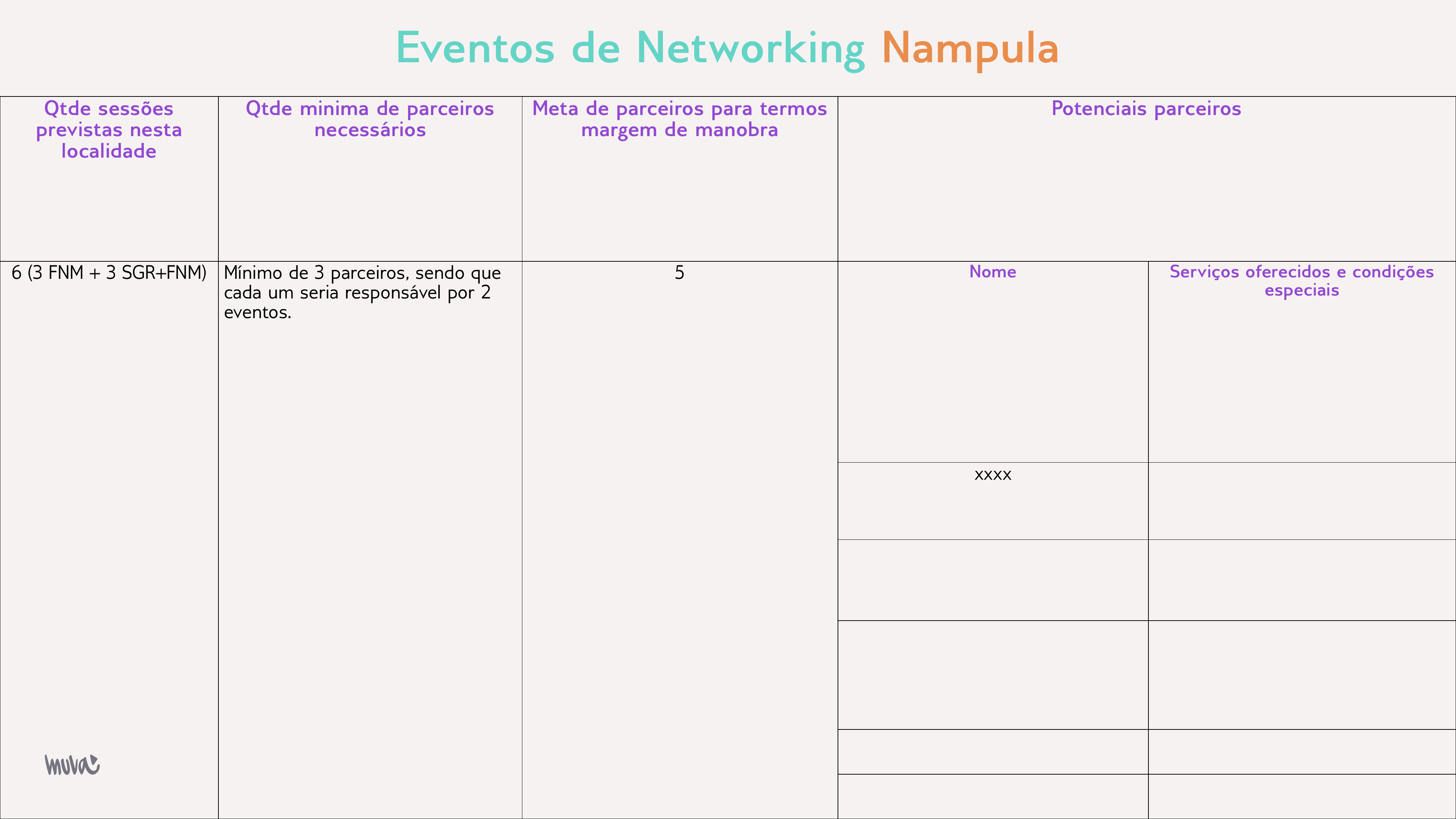

# Eventos de Networking Nampula
| Qtde sessões previstas nesta localidade | Qtde minima de parceiros necessários | Meta de parceiros para termos margem de manobra | Potenciais parceiros |  |
| --- | --- | --- | --- | --- |
| 6 (3 FNM + 3 SGR+FNM) | Mínimo de 3 parceiros, sendo que cada um seria responsável por 2 eventos. | 5 | Nome | Serviços oferecidos e condições especiais |
|  |  |  | xxxx |  |
|  |  |  |  |  |
|  |  |  |  |  |
|  |  |  |  |  |
|  |  |  |  |  |